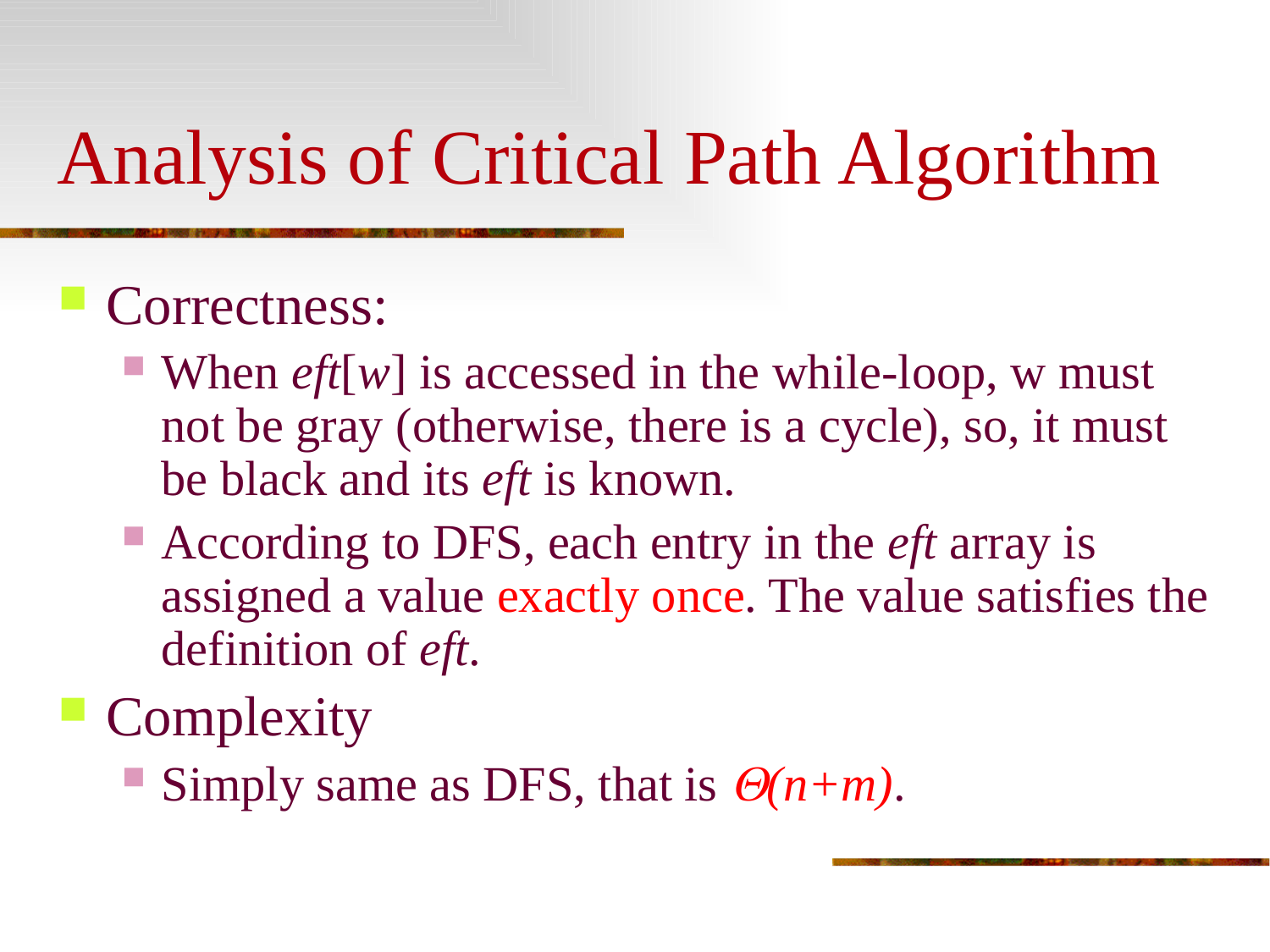

# Analysis of Critical Path Algorithm
Correctness:
When eft[w] is accessed in the while-loop, w must not be gray (otherwise, there is a cycle), so, it must be black and its eft is known.
According to DFS, each entry in the eft array is assigned a value exactly once. The value satisfies the definition of eft.
Complexity
Simply same as DFS, that is Θ(n+m).